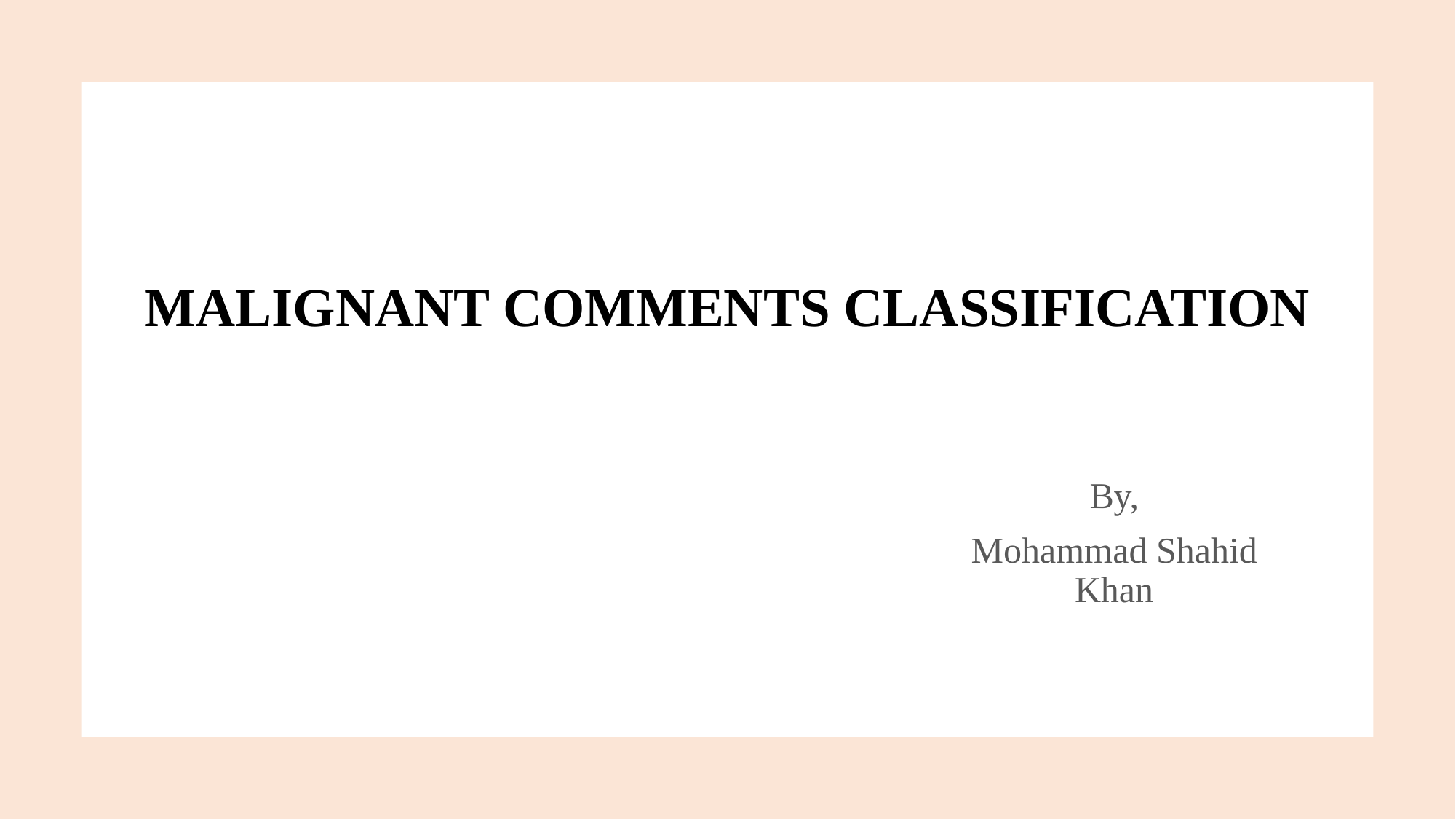

# MALIGNANT COMMENTS CLASSIFICATION
By,
Mohammad Shahid Khan